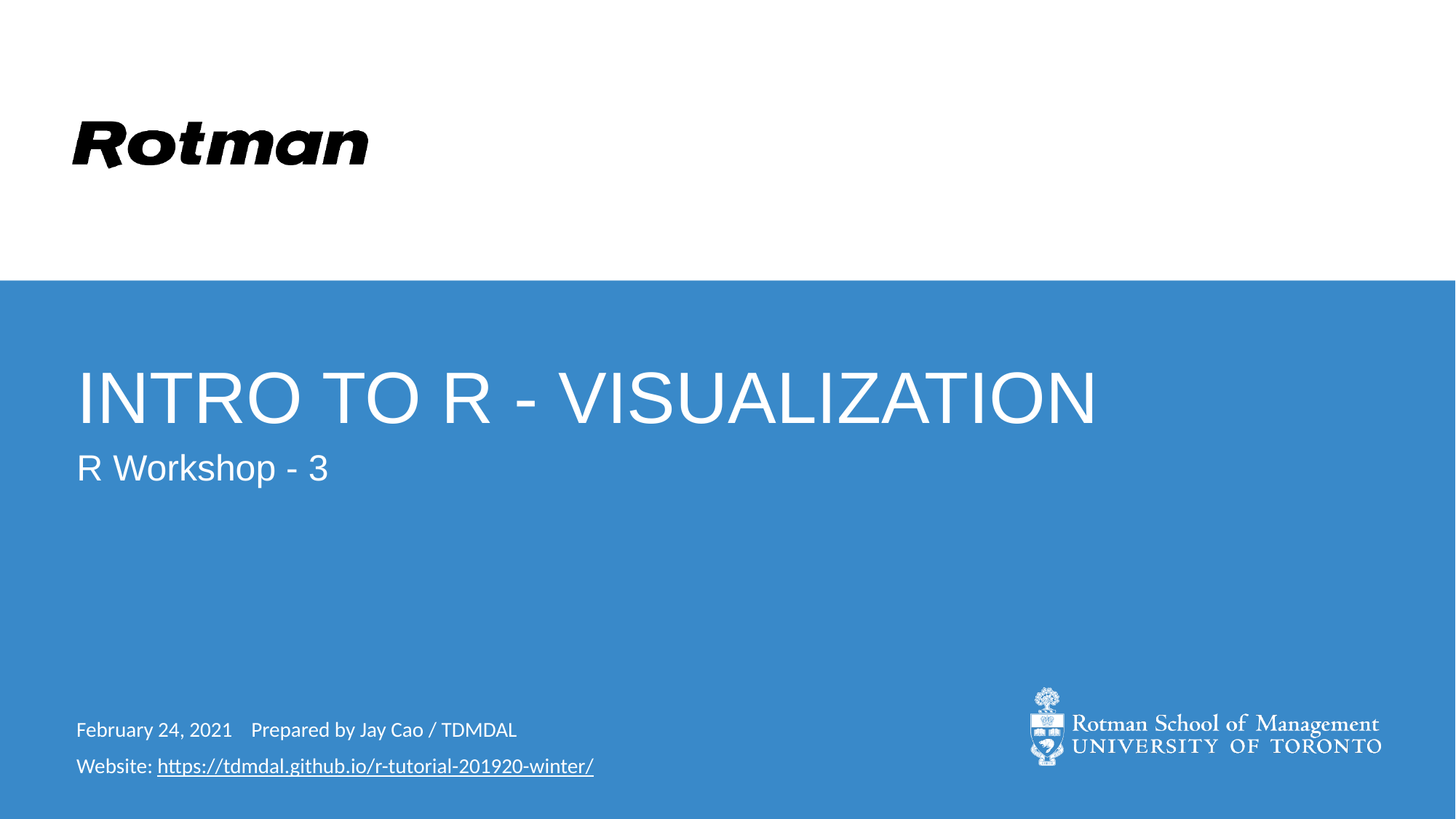

# Intro to R - Visualization
R Workshop - 3
February 24, 2021    Prepared by Jay Cao / TDMDAL
Website: https://tdmdal.github.io/r-tutorial-201920-winter/